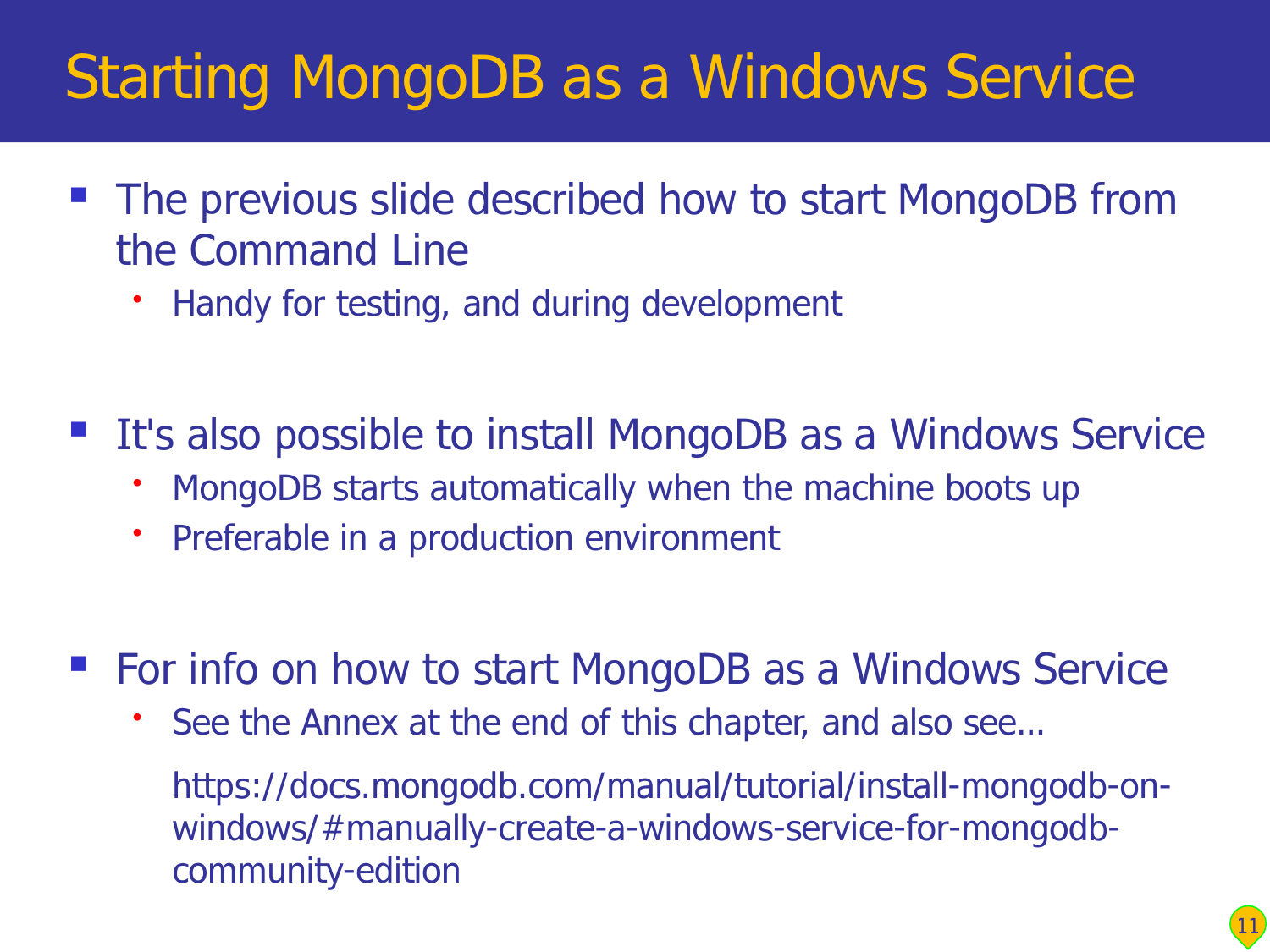

# Starting MongoDB as a Windows Service
The previous slide described how to start MongoDB from the Command Line
Handy for testing, and during development

It's also possible to install MongoDB as a Windows Service
MongoDB starts automatically when the machine boots up
Preferable in a production environment

For info on how to start MongoDB as a Windows Service
See the Annex at the end of this chapter, and also see…
https://docs.mongodb.com/manual/tutorial/install-mongodb-on-windows/#manually-create-a-windows-service-for-mongodb-community-edition
11